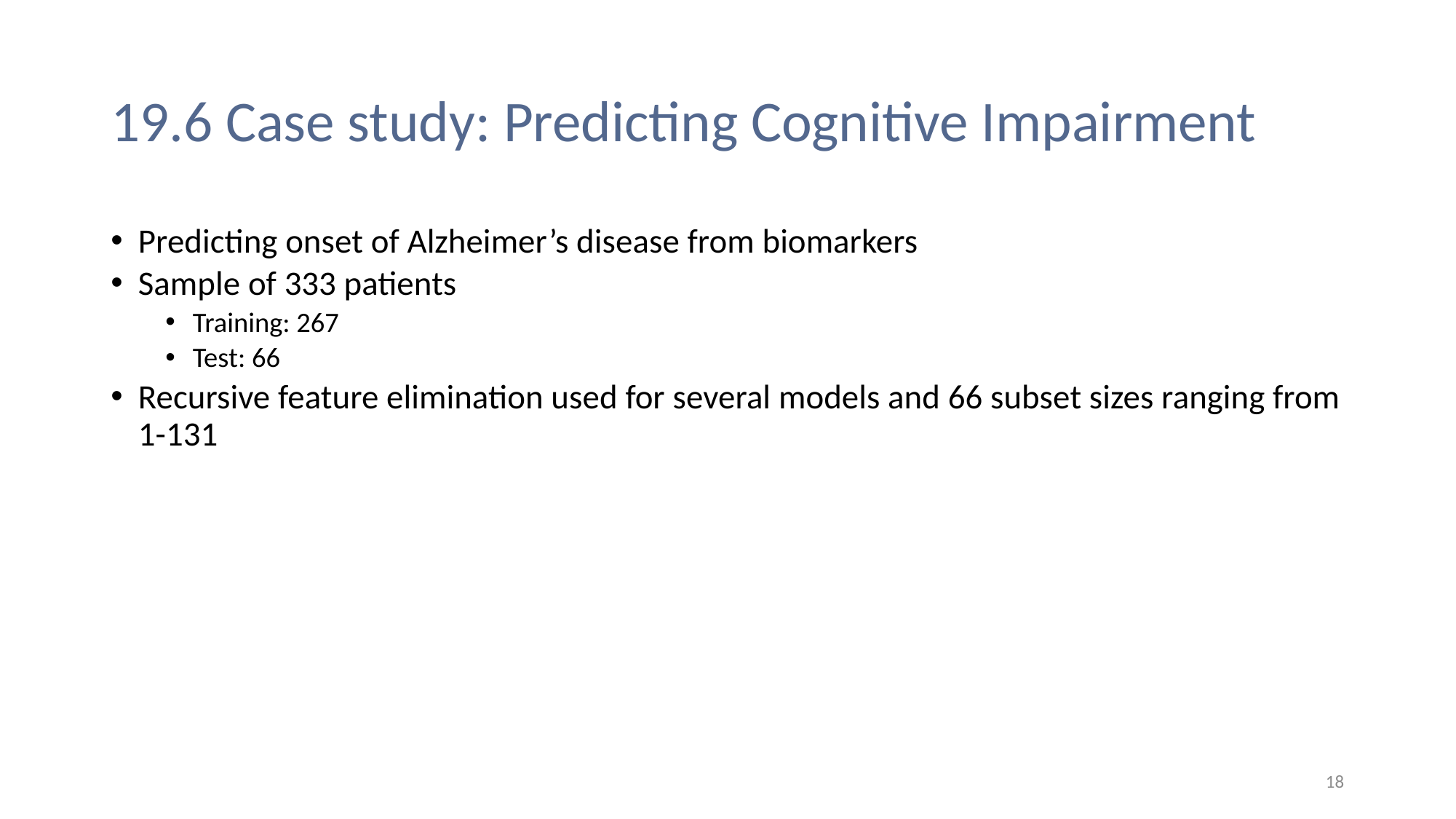

# 19.6 Case study: Predicting Cognitive Impairment
Predicting onset of Alzheimer’s disease from biomarkers
Sample of 333 patients
Training: 267
Test: 66
Recursive feature elimination used for several models and 66 subset sizes ranging from 1-131
18